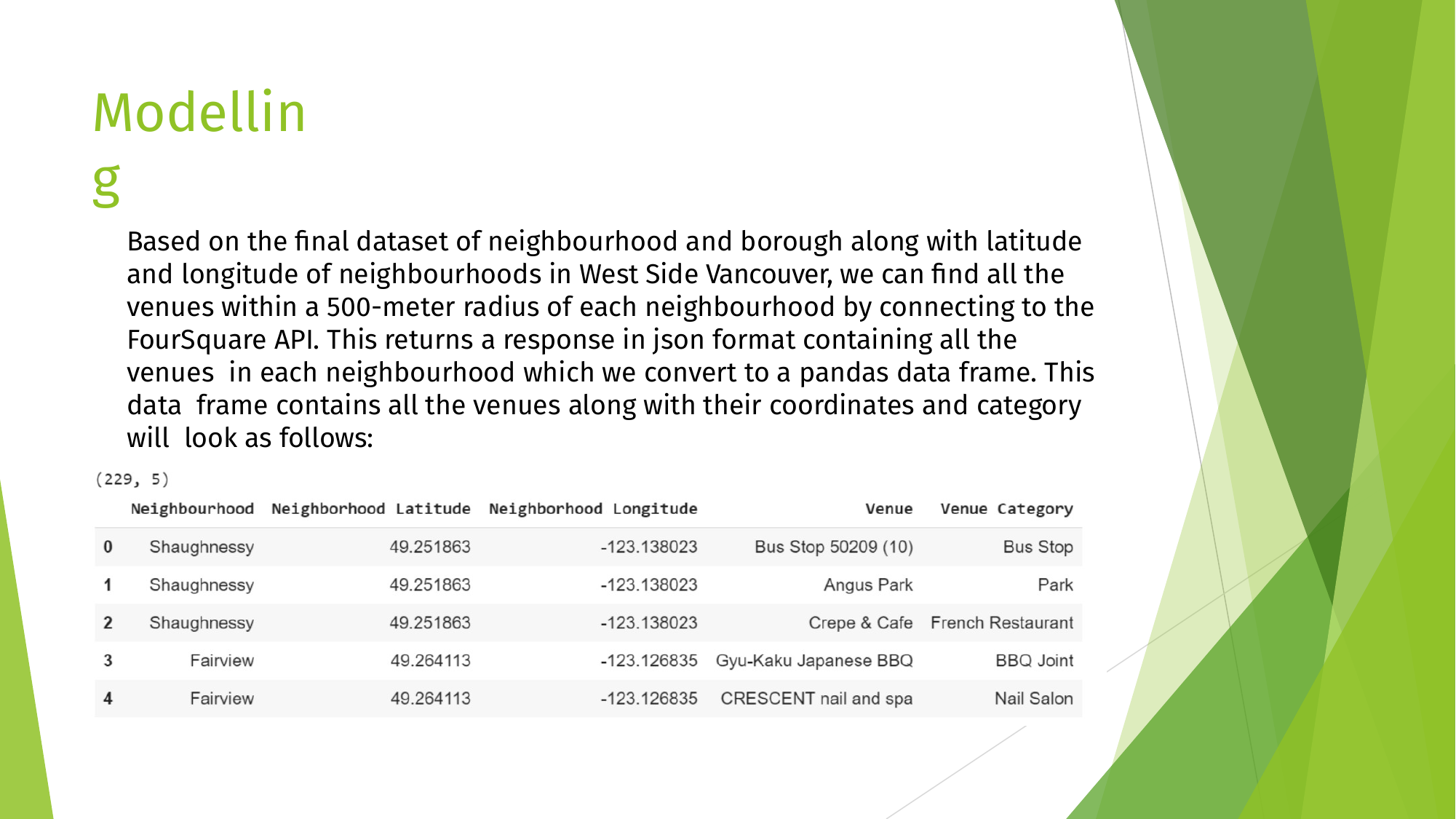

# Modelling
Based on the final dataset of neighbourhood and borough along with latitude  and longitude of neighbourhoods in West Side Vancouver, we can find all the  venues within a 500-meter radius of each neighbourhood by connecting to the  FourSquare API. This returns a response in json format containing all the venues  in each neighbourhood which we convert to a pandas data frame. This data  frame contains all the venues along with their coordinates and category will  look as follows: